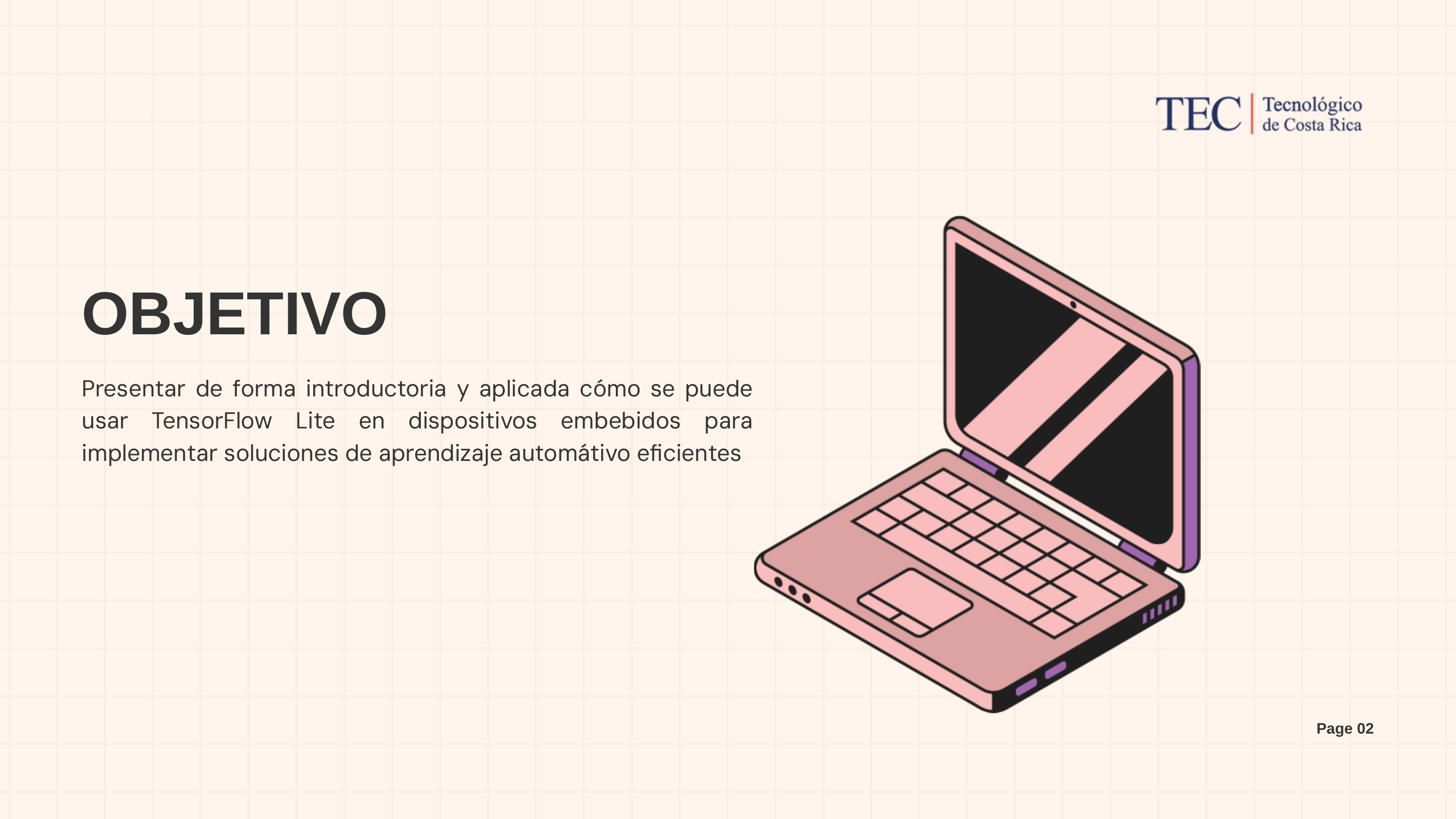

OBJETIVO
Presentar de forma introductoria y aplicada cómo se puede usar TensorFlow Lite en dispositivos embebidos para implementar soluciones de aprendizaje automátivo eficientes
Page 02